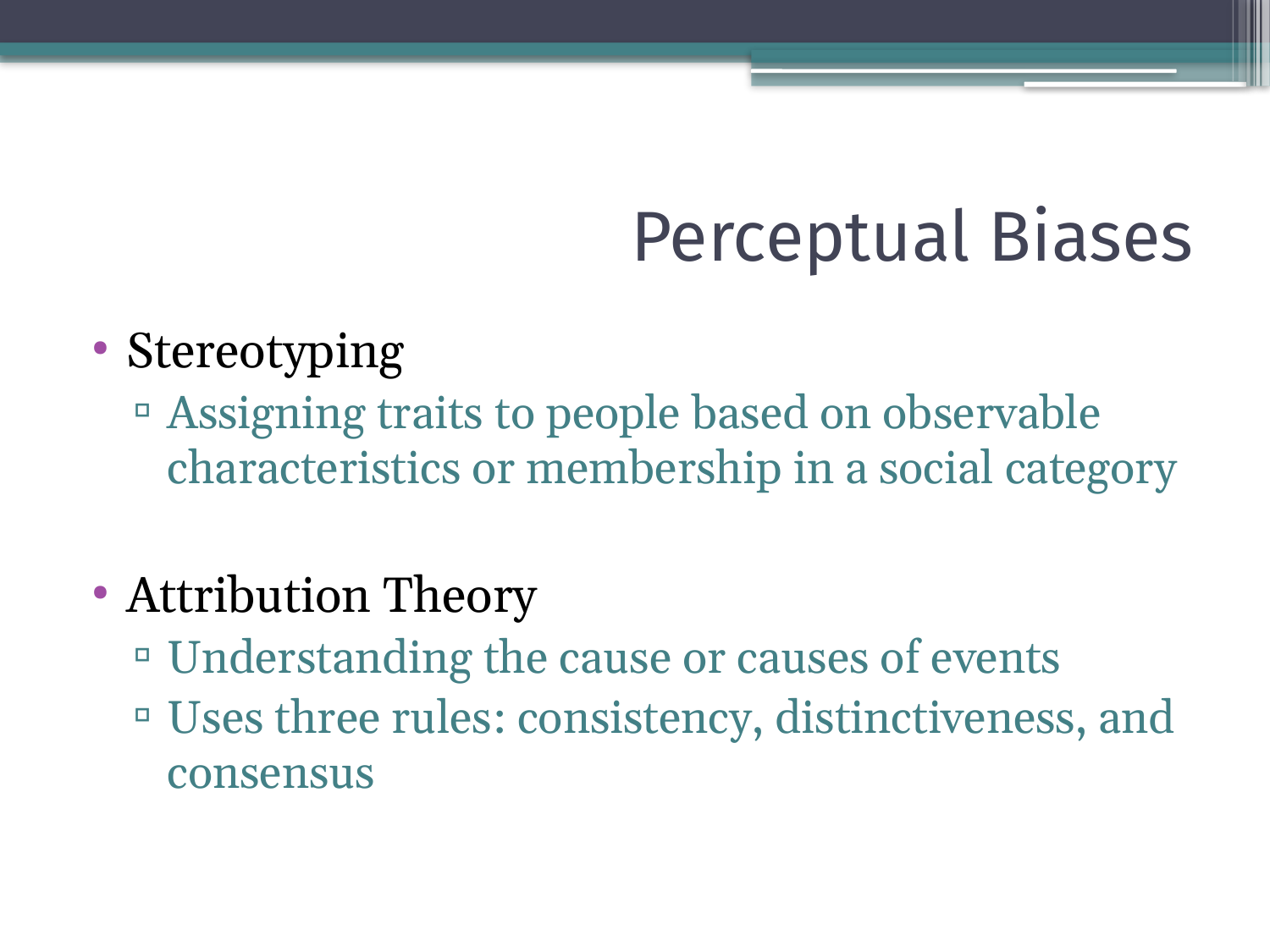

# Perceptual Biases
Stereotyping
Assigning traits to people based on observable characteristics or membership in a social category

Attribution Theory
Understanding the cause or causes of events
Uses three rules: consistency, distinctiveness, and consensus